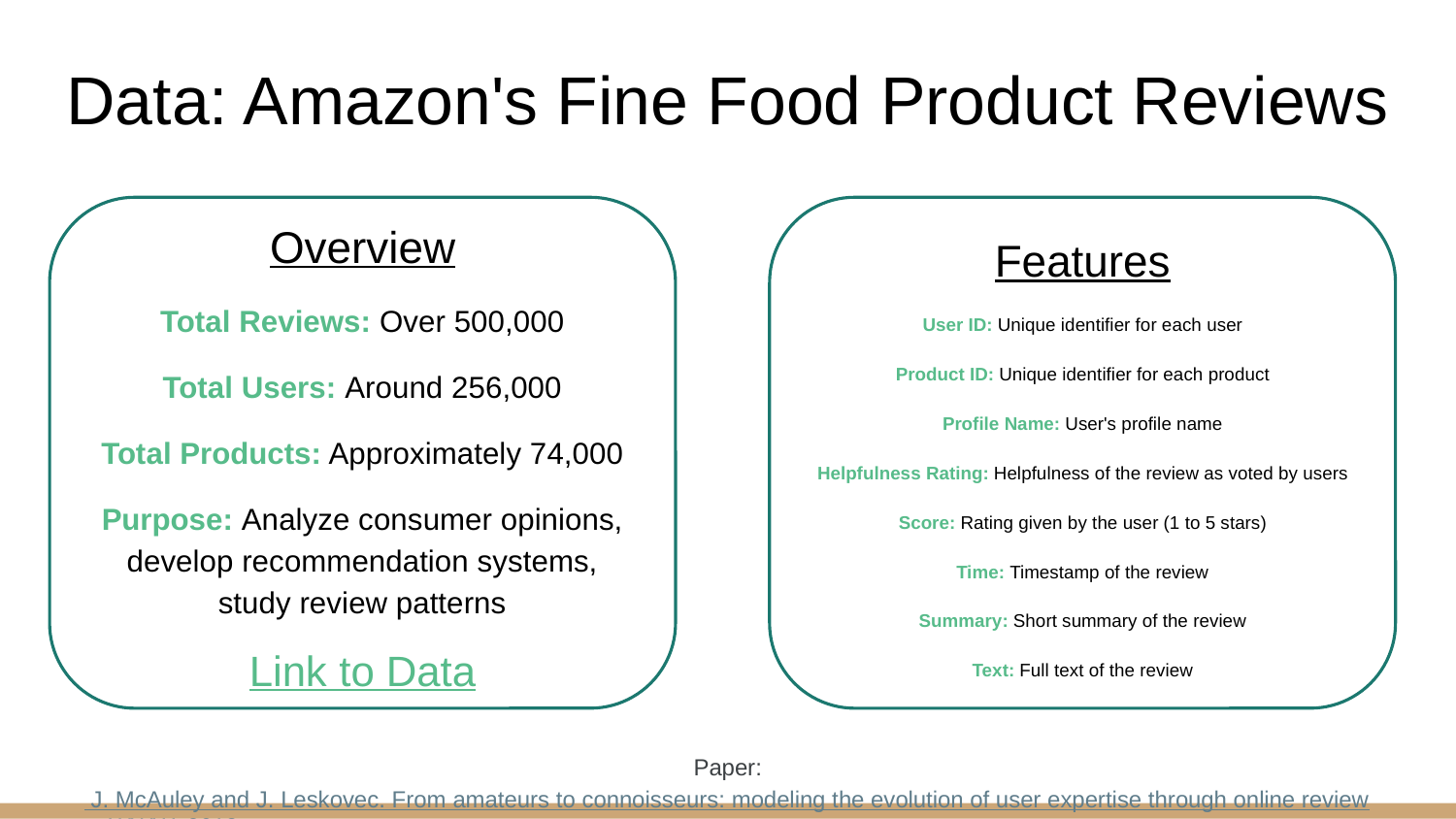

# Data: Amazon's Fine Food Product Reviews
Overview
Total Reviews: Over 500,000
Total Users: Around 256,000
Total Products: Approximately 74,000
Purpose: Analyze consumer opinions, develop recommendation systems, study review patterns
Link to Data
Features
User ID: Unique identifier for each user
Product ID: Unique identifier for each product
Profile Name: User's profile name
Helpfulness Rating: Helpfulness of the review as voted by users
Score: Rating given by the user (1 to 5 stars)
Time: Timestamp of the review
Summary: Short summary of the review
Text: Full text of the review
Paper: J. McAuley and J. Leskovec. From amateurs to connoisseurs: modeling the evolution of user expertise through online reviews. WWW, 2013.